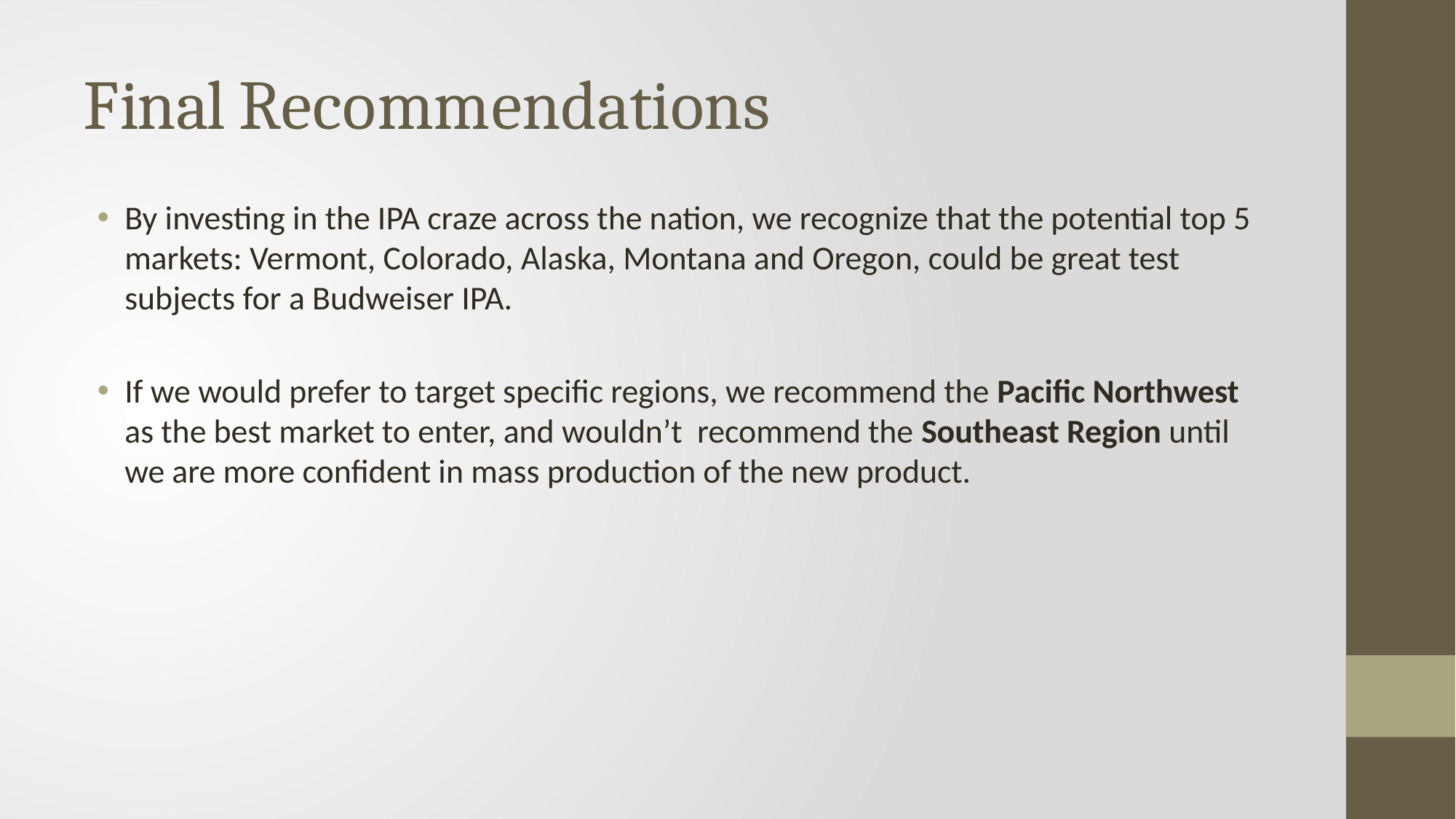

# Final Recommendations
By investing in the IPA craze across the nation, we recognize that the potential top 5 markets: Vermont, Colorado, Alaska, Montana and Oregon, could be great test subjects for a Budweiser IPA.

If we would prefer to target specific regions, we recommend the Pacific Northwest as the best market to enter, and wouldn’t  recommend the Southeast Region until we are more confident in mass production of the new product.